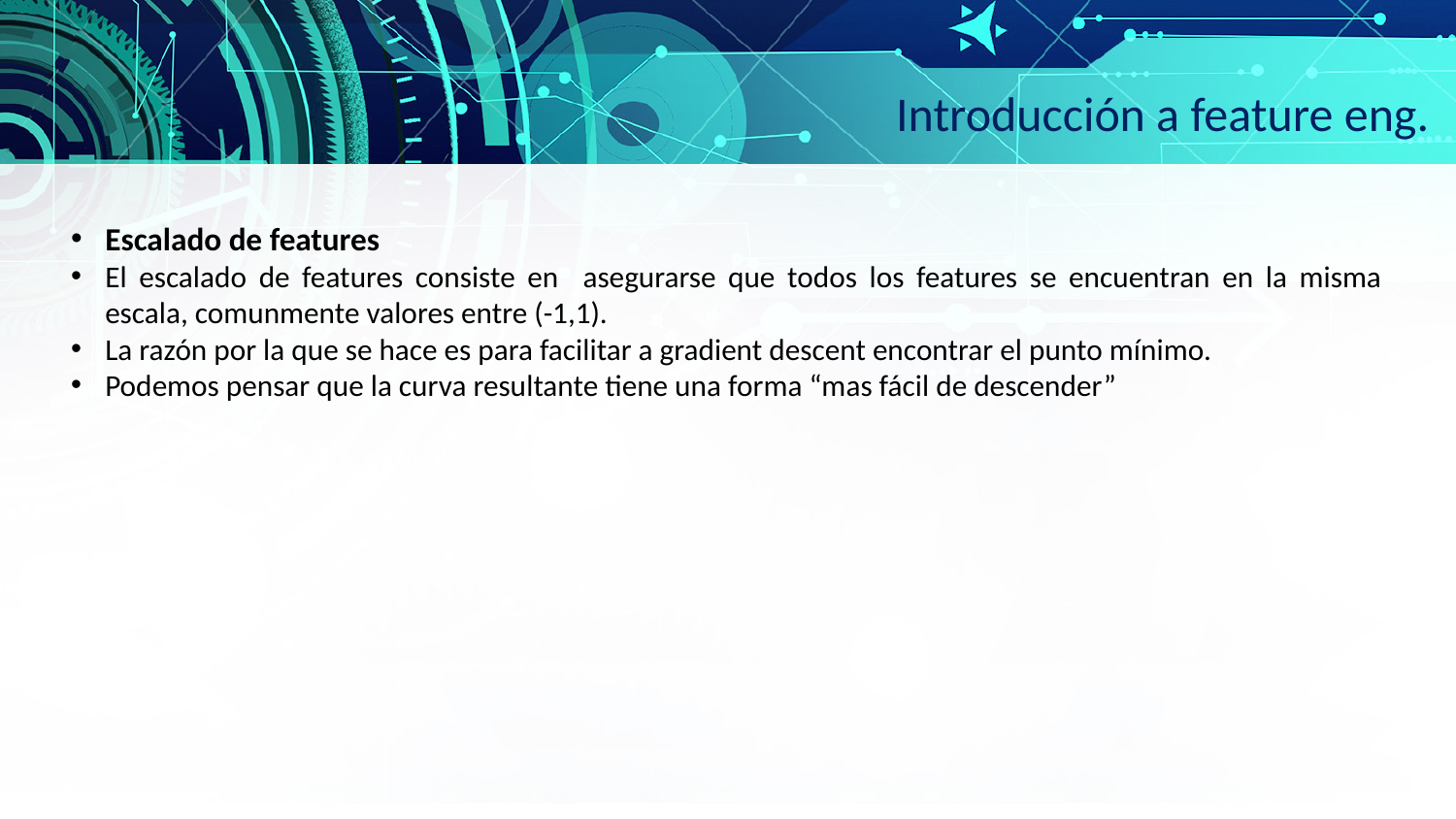

Introducción a feature eng.

Escalado de features
El escalado de features consiste en  asegurarse que todos los features se encuentran en la misma escala, comunmente valores entre (-1,1).
La razón por la que se hace es para facilitar a gradient descent encontrar el punto mínimo.
Podemos pensar que la curva resultante tiene una forma “mas fácil de descender”